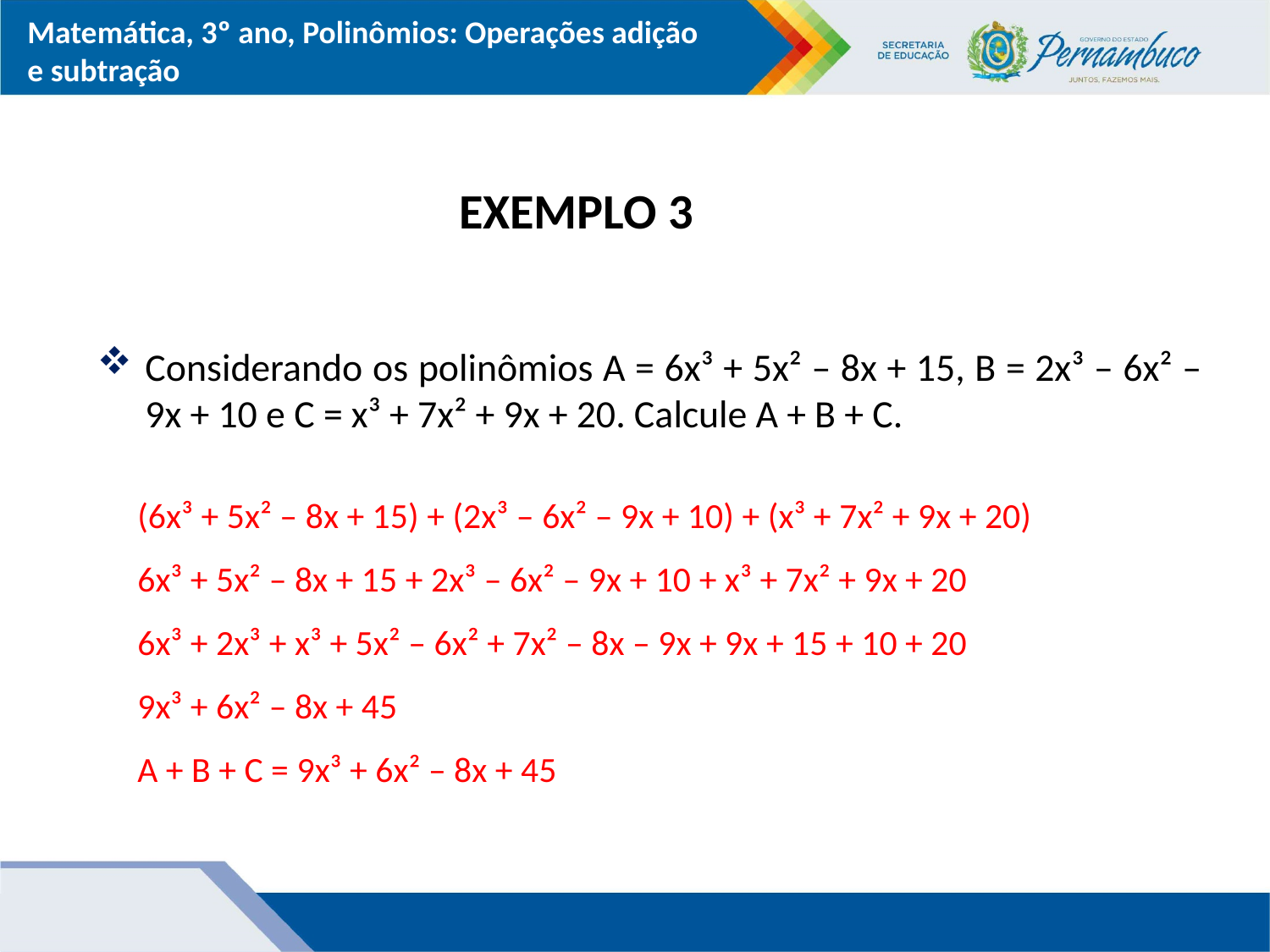

EXEMPLO 3
Considerando os polinômios A = 6x³ + 5x² – 8x + 15, B = 2x³ – 6x² – 9x + 10 e C = x³ + 7x² + 9x + 20. Calcule A + B + C.
(6x³ + 5x² – 8x + 15) + (2x³ – 6x² – 9x + 10) + (x³ + 7x² + 9x + 20)
6x³ + 5x² – 8x + 15 + 2x³ – 6x² – 9x + 10 + x³ + 7x² + 9x + 20
6x³ + 2x³ + x³ + 5x² – 6x² + 7x² – 8x – 9x + 9x + 15 + 10 + 20
9x³ + 6x² – 8x + 45
A + B + C = 9x³ + 6x² – 8x + 45